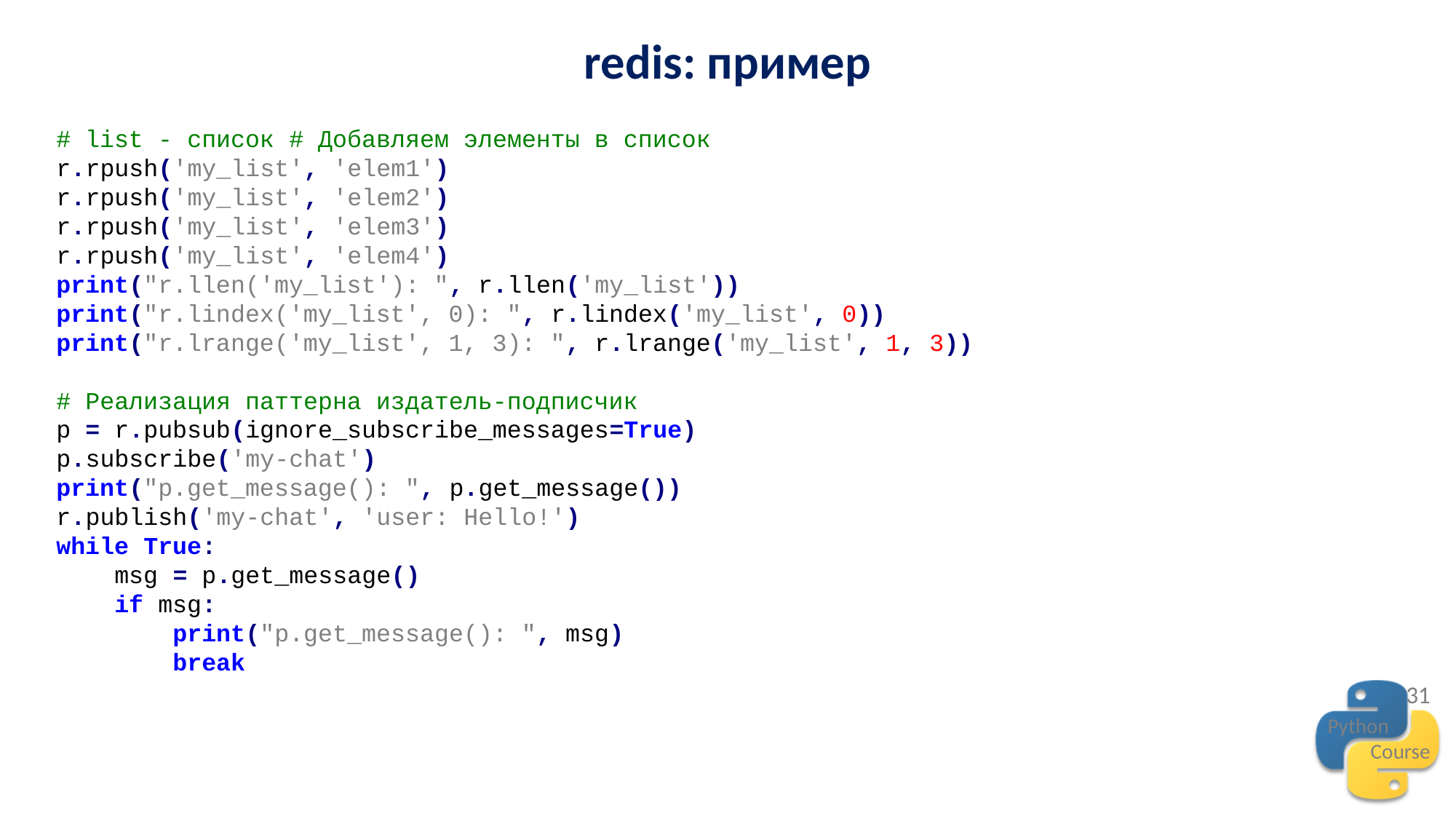

redis: пример
# list - список # Добавляем элементы в список
r.rpush('my_list', 'elem1')
r.rpush('my_list', 'elem2')
r.rpush('my_list', 'elem3')
r.rpush('my_list', 'elem4')
print("r.llen('my_list'): ", r.llen('my_list'))
print("r.lindex('my_list', 0): ", r.lindex('my_list', 0))
print("r.lrange('my_list', 1, 3): ", r.lrange('my_list', 1, 3))

# Реализация паттерна издатель-подписчик
p = r.pubsub(ignore_subscribe_messages=True)
p.subscribe('my-chat')
print("p.get_message(): ", p.get_message())
r.publish('my-chat', 'user: Hello!')
while True:
    msg = p.get_message()
    if msg:
        print("p.get_message(): ", msg)
        break